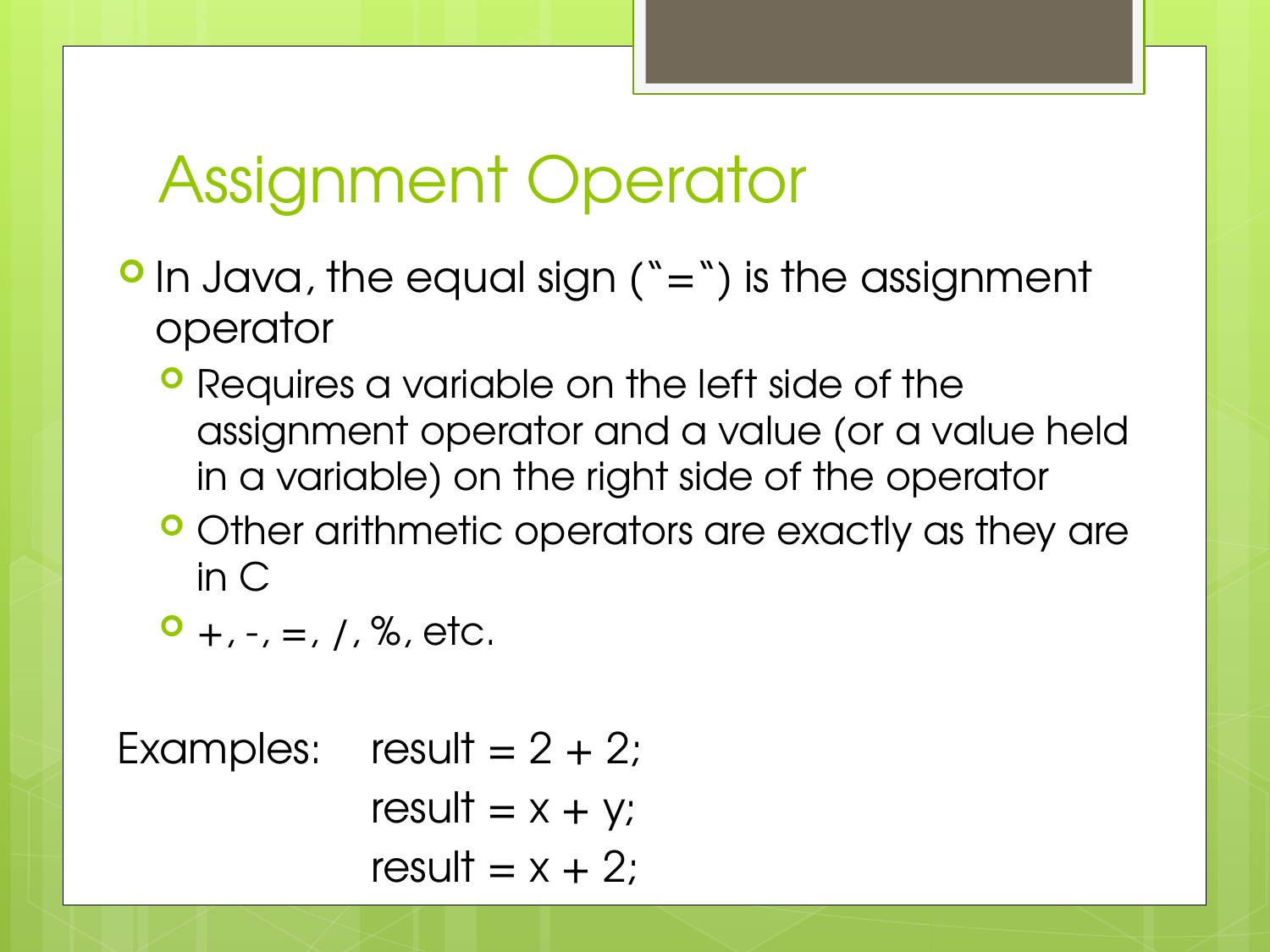

# Assignment Operator
In Java, the equal sign (“=“) is the assignment operator
Requires a variable on the left side of the assignment operator and a value (or a value held in a variable) on the right side of the operator
Other arithmetic operators are exactly as they are in C
+, -, =, /, %, etc.

Examples:	result = 2 + 2;
		result = x + y;
		result = x + 2;